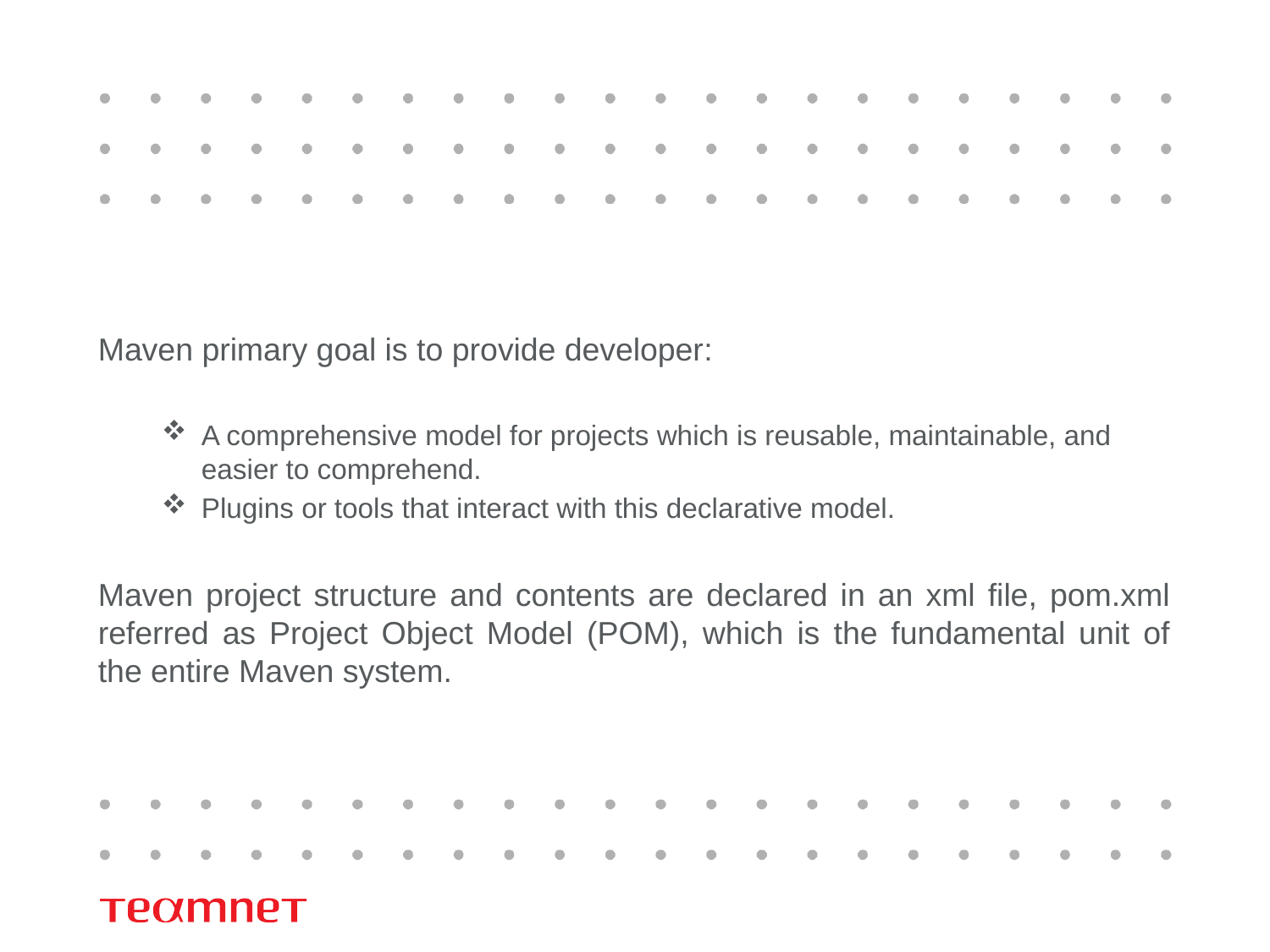

Maven primary goal is to provide developer:

A comprehensive model for projects which is reusable, maintainable, and easier to comprehend.
Plugins or tools that interact with this declarative model.

Maven project structure and contents are declared in an xml file, pom.xml referred as Project Object Model (POM), which is the fundamental unit of the entire Maven system.